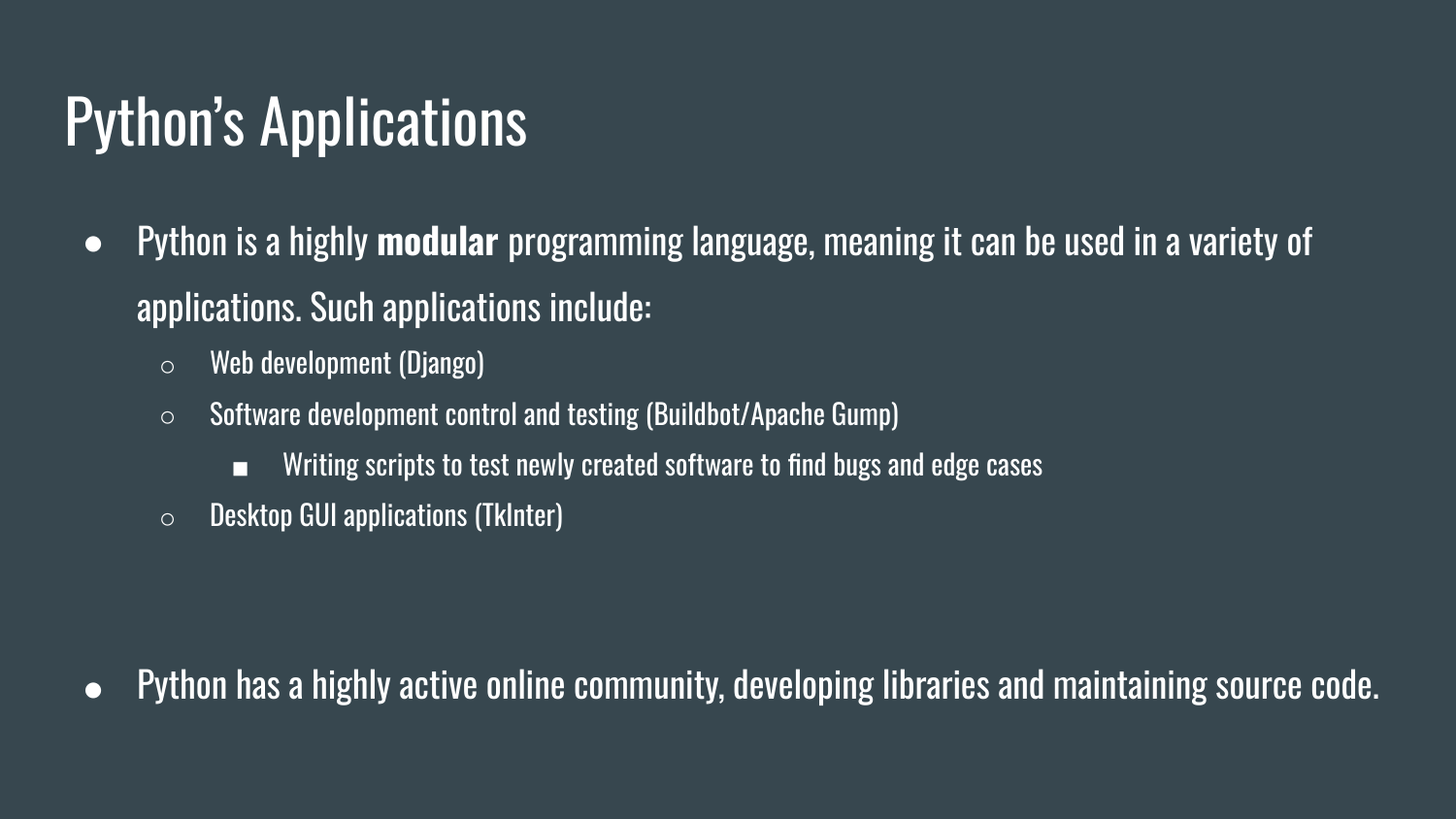

# Python’s Applications
Python is a highly modular programming language, meaning it can be used in a variety of applications. Such applications include:
Web development (Django)
Software development control and testing (Buildbot/Apache Gump)
Writing scripts to test newly created software to find bugs and edge cases
Desktop GUI applications (TkInter)

Python has a highly active online community, developing libraries and maintaining source code.